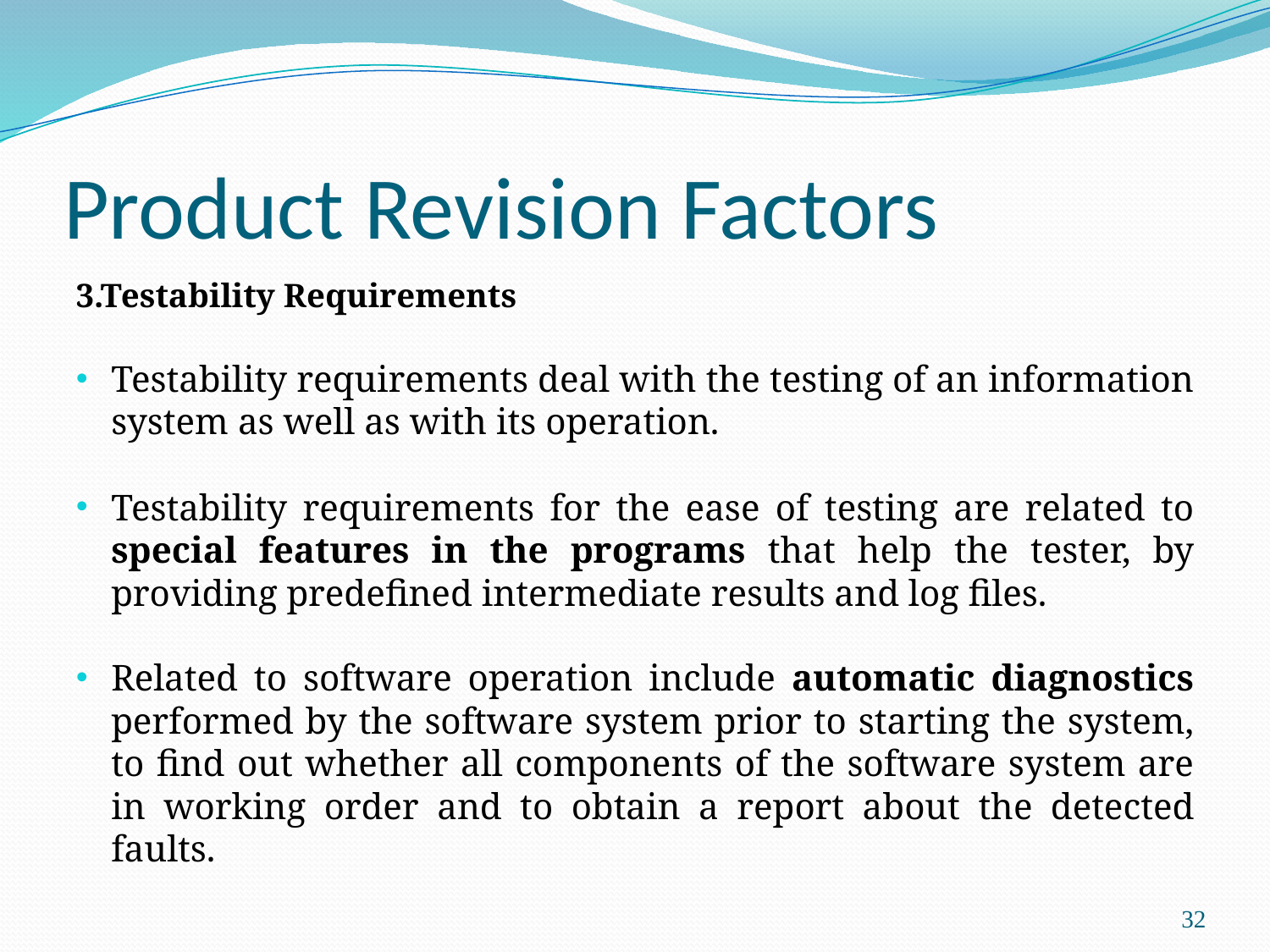

# Product Revision Factors
3.Testability Requirements

Testability requirements deal with the testing of an information system as well as with its operation.

Testability requirements for the ease of testing are related to special features in the programs that help the tester, by providing predefined intermediate results and log files.

Related to software operation include automatic diagnostics performed by the software system prior to starting the system, to find out whether all components of the software system are in working order and to obtain a report about the detected faults.

32